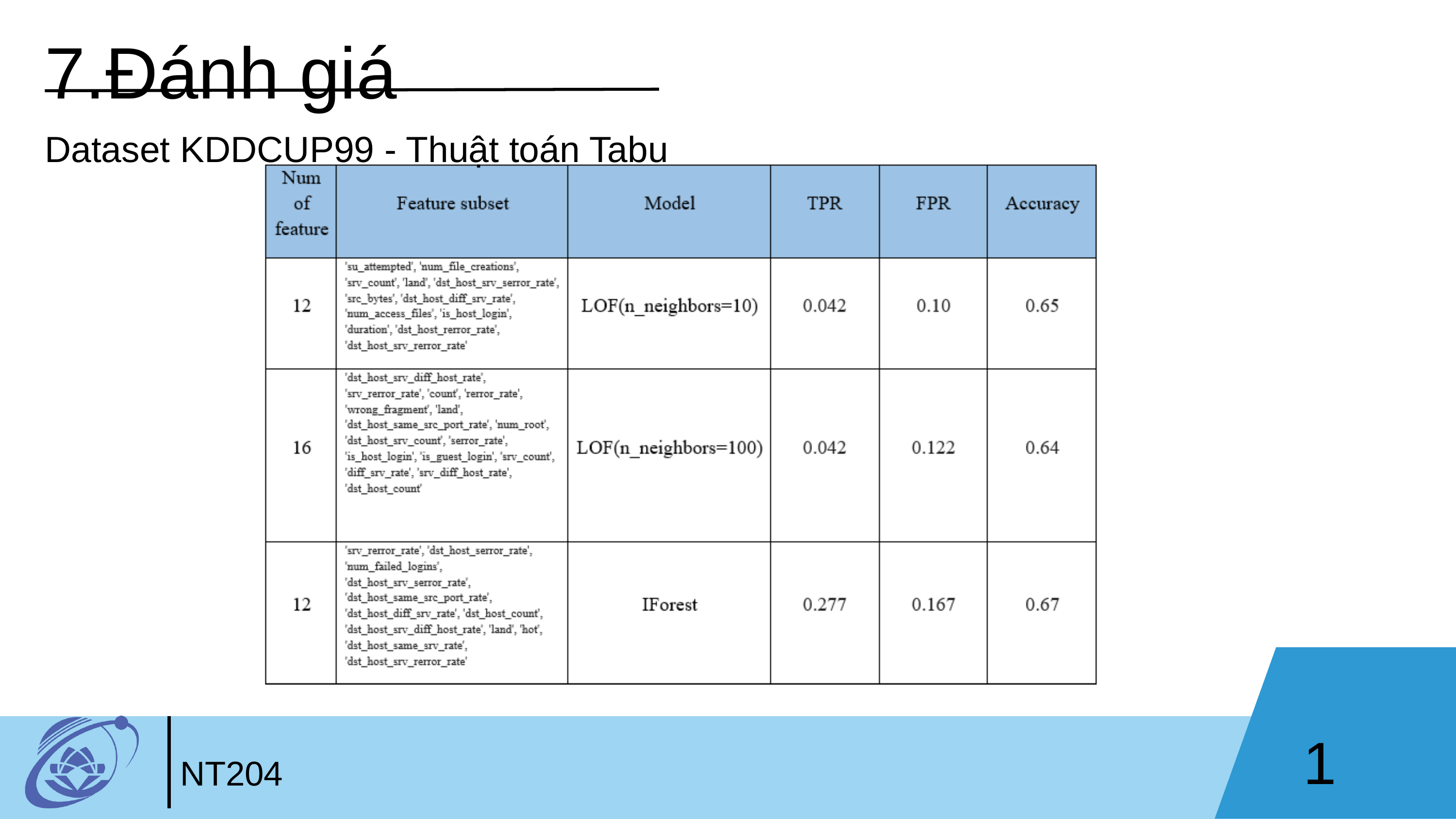

7.Đánh giá
Dataset KDDCUP99 - Thuật toán Tabu

16

NT204